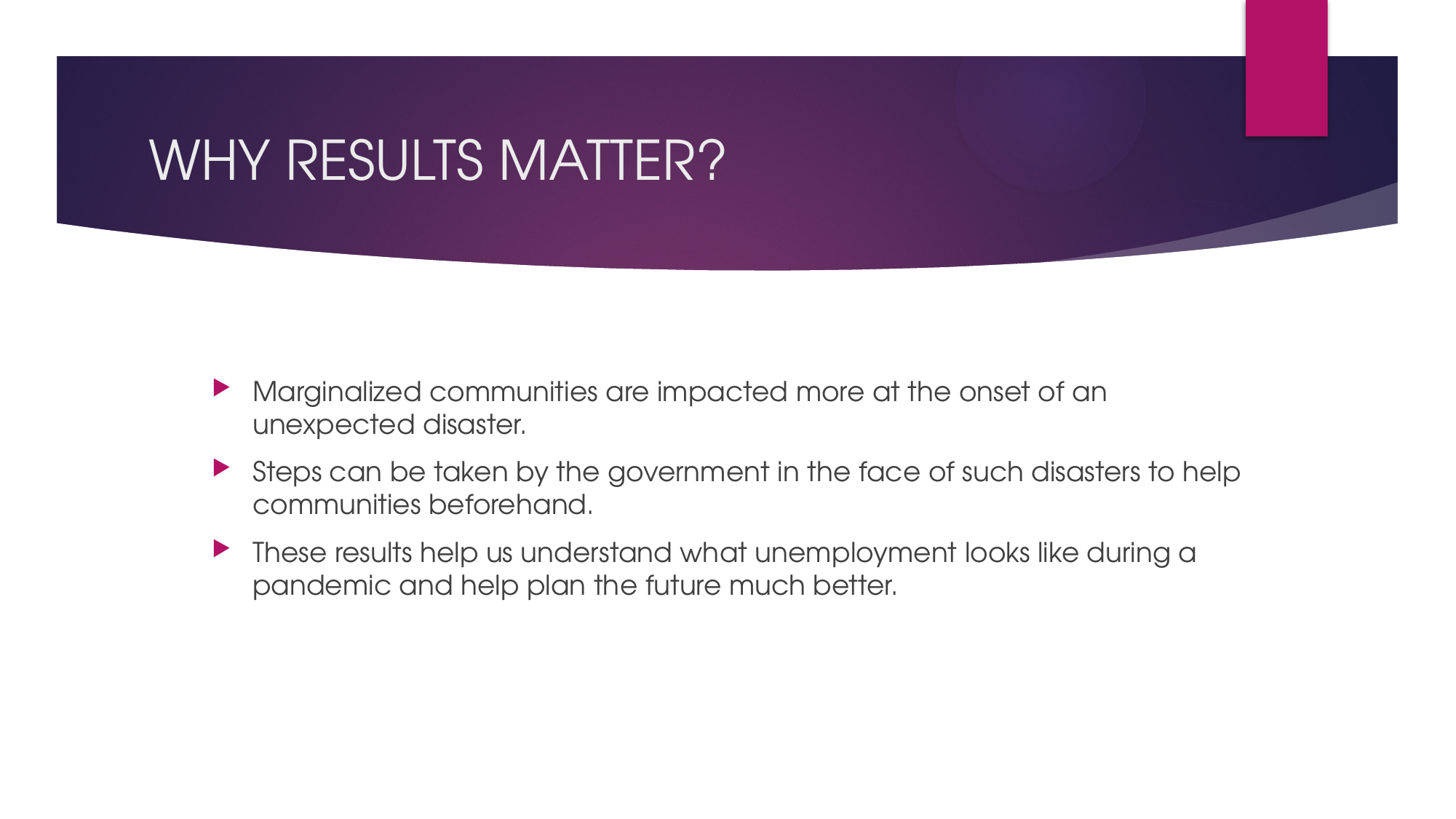

# WHY RESULTS MATTER?

Marginalized communities are impacted more at the onset of an unexpected disaster.
Steps can be taken by the government in the face of such disasters to help communities beforehand.
These results help us understand what unemployment looks like during a pandemic and help plan the future much better.